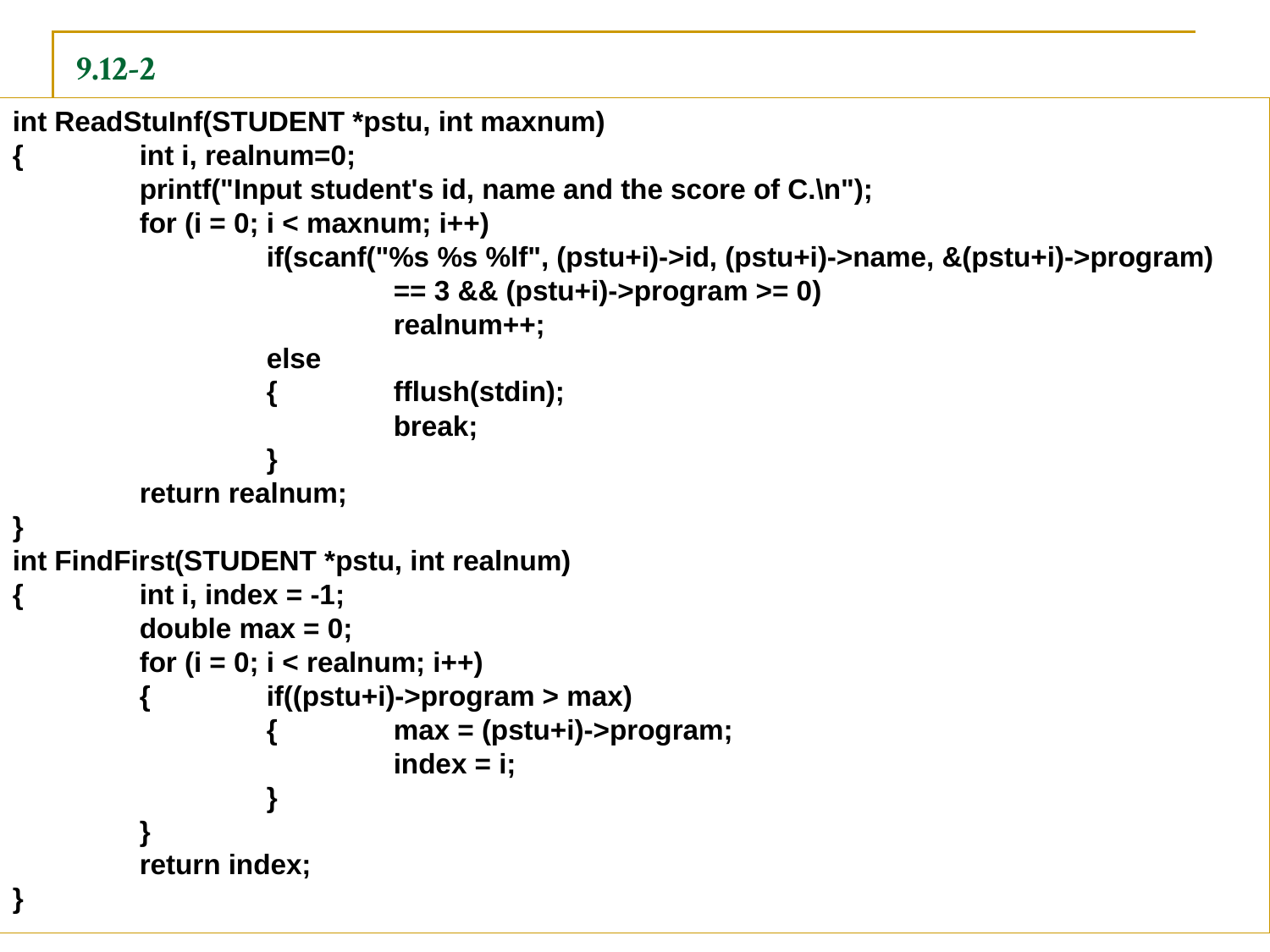

# 9.12-2
int ReadStuInf(STUDENT *pstu, int maxnum)
{	int i, realnum=0;
	printf("Input student's id, name and the score of C.\n");
	for (i = 0; i < maxnum; i++)
		if(scanf("%s %s %lf", (pstu+i)->id, (pstu+i)->name, &(pstu+i)->program)
			== 3 && (pstu+i)->program >= 0)
			realnum++;
		else
		{	fflush(stdin);
			break;
		}
	return realnum;
}
int FindFirst(STUDENT *pstu, int realnum)
{	int i, index = -1;
	double max = 0;
	for (i = 0; i < realnum; i++)
	{	if((pstu+i)->program > max)
		{	max = (pstu+i)->program;
			index = i;
		}
	}
	return index;
}